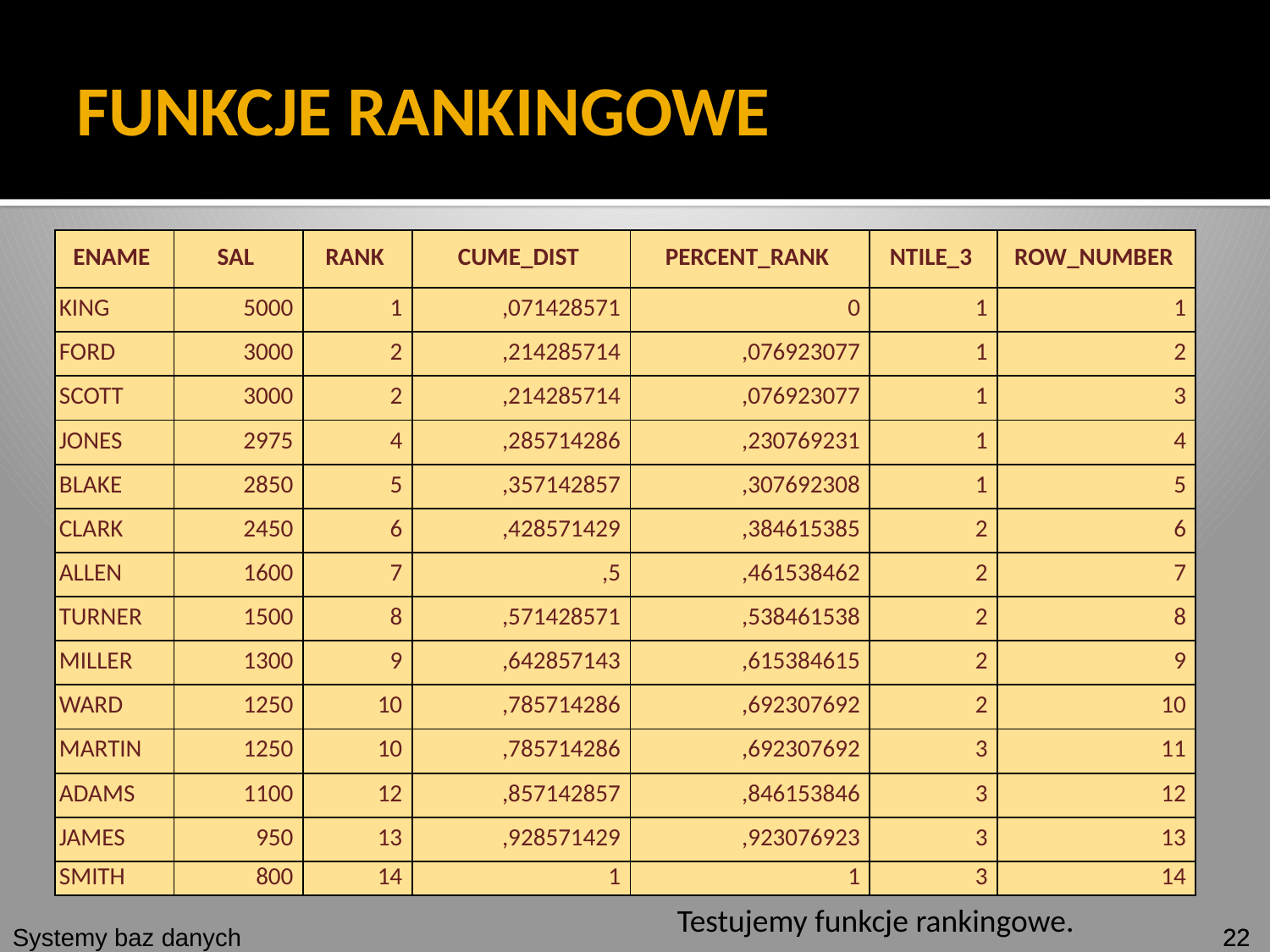

# FUNKCJE RANKINGOWE
| ENAME | SAL | RANK | CUME\_DIST | PERCENT\_RANK | NTILE\_3 | ROW\_NUMBER |
| --- | --- | --- | --- | --- | --- | --- |
| KING | 5000 | 1 | ,071428571 | 0 | 1 | 1 |
| FORD | 3000 | 2 | ,214285714 | ,076923077 | 1 | 2 |
| SCOTT | 3000 | 2 | ,214285714 | ,076923077 | 1 | 3 |
| JONES | 2975 | 4 | ,285714286 | ,230769231 | 1 | 4 |
| BLAKE | 2850 | 5 | ,357142857 | ,307692308 | 1 | 5 |
| CLARK | 2450 | 6 | ,428571429 | ,384615385 | 2 | 6 |
| ALLEN | 1600 | 7 | ,5 | ,461538462 | 2 | 7 |
| TURNER | 1500 | 8 | ,571428571 | ,538461538 | 2 | 8 |
| MILLER | 1300 | 9 | ,642857143 | ,615384615 | 2 | 9 |
| WARD | 1250 | 10 | ,785714286 | ,692307692 | 2 | 10 |
| MARTIN | 1250 | 10 | ,785714286 | ,692307692 | 3 | 11 |
| ADAMS | 1100 | 12 | ,857142857 | ,846153846 | 3 | 12 |
| JAMES | 950 | 13 | ,928571429 | ,923076923 | 3 | 13 |
| SMITH | 800 | 14 | 1 | 1 | 3 | 14 |
Testujemy funkcje rankingowe.